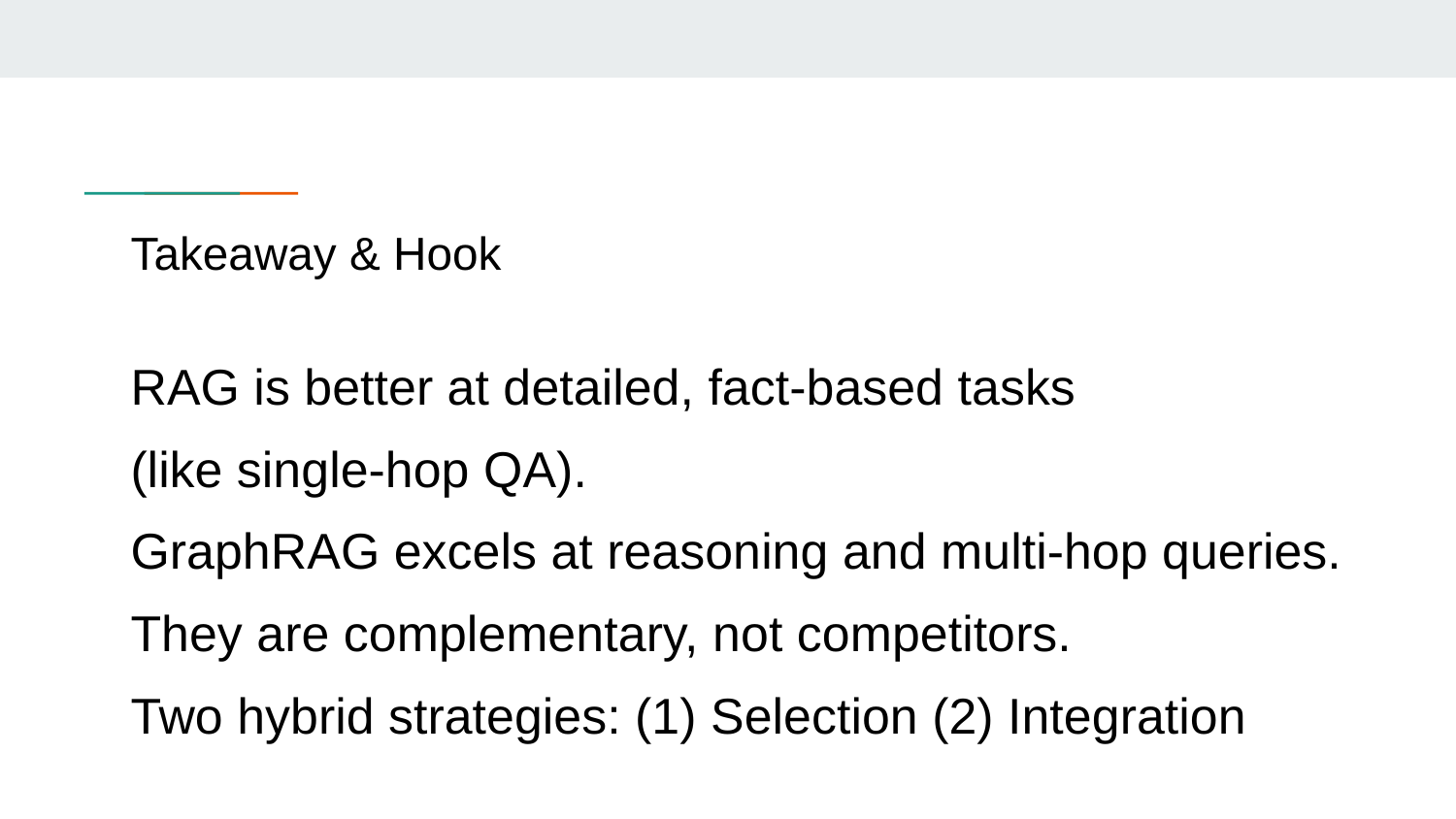

# Takeaway & Hook
RAG is better at detailed, fact-based tasks
(like single-hop QA).
GraphRAG excels at reasoning and multi-hop queries.
They are complementary, not competitors.
Two hybrid strategies: (1) Selection (2) Integration